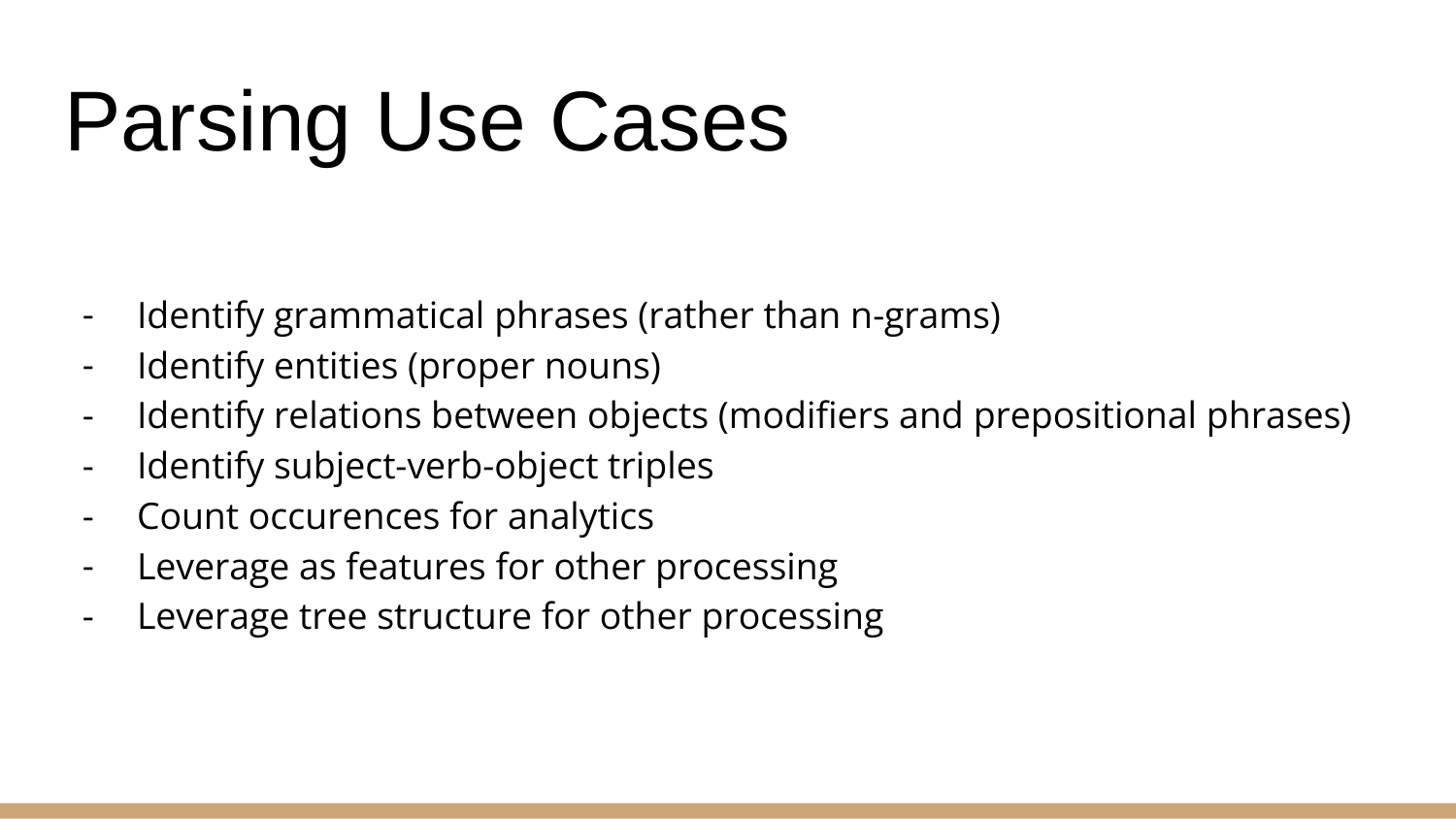

# Parsing Use Cases

Identify grammatical phrases (rather than n-grams)
Identify entities (proper nouns)
Identify relations between objects (modifiers and prepositional phrases)
Identify subject-verb-object triples
Count occurences for analytics
Leverage as features for other processing
Leverage tree structure for other processing